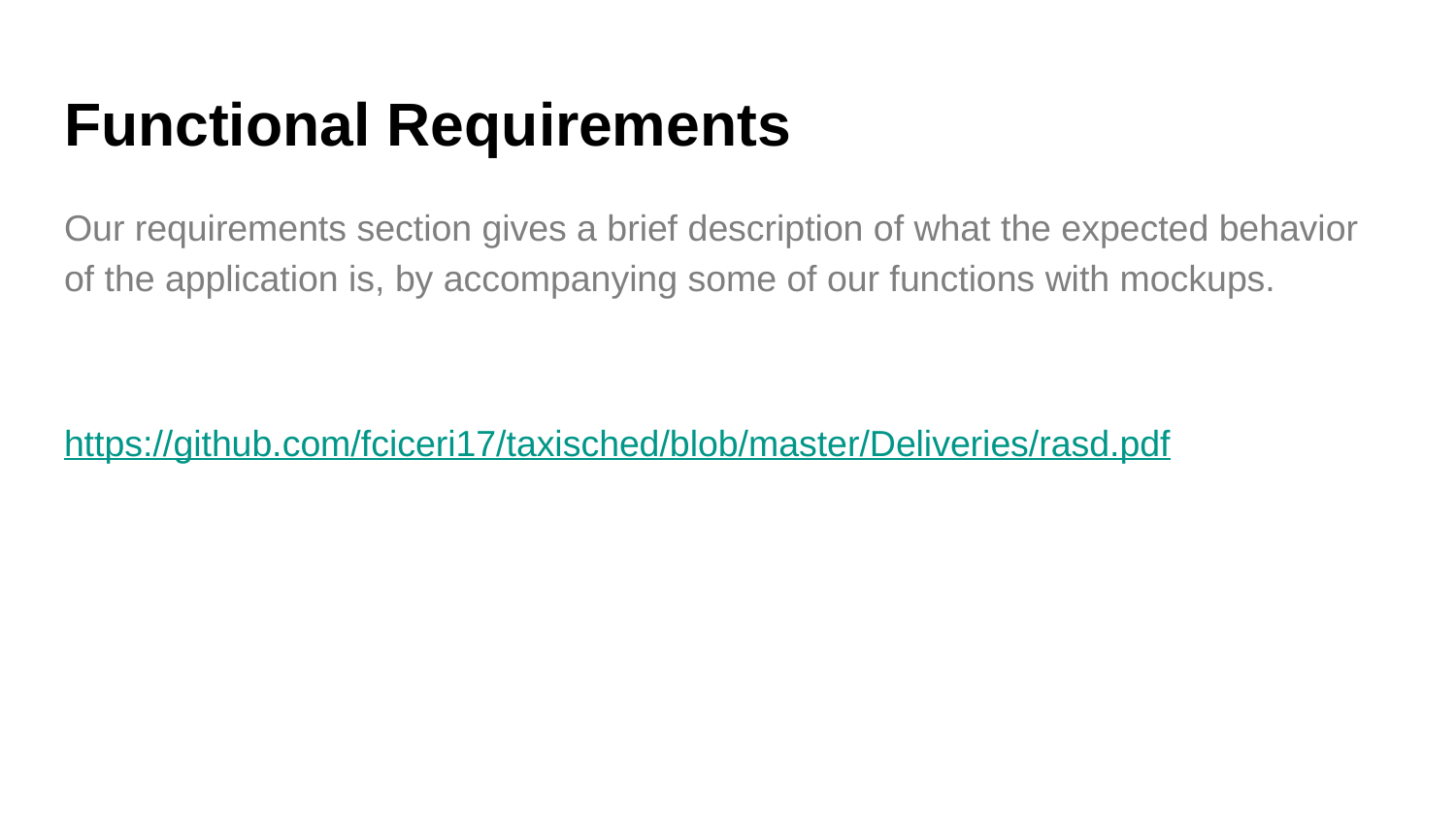

# Functional Requirements
Our requirements section gives a brief description of what the expected behavior of the application is, by accompanying some of our functions with mockups.

https://github.com/fciceri17/taxisched/blob/master/Deliveries/rasd.pdf